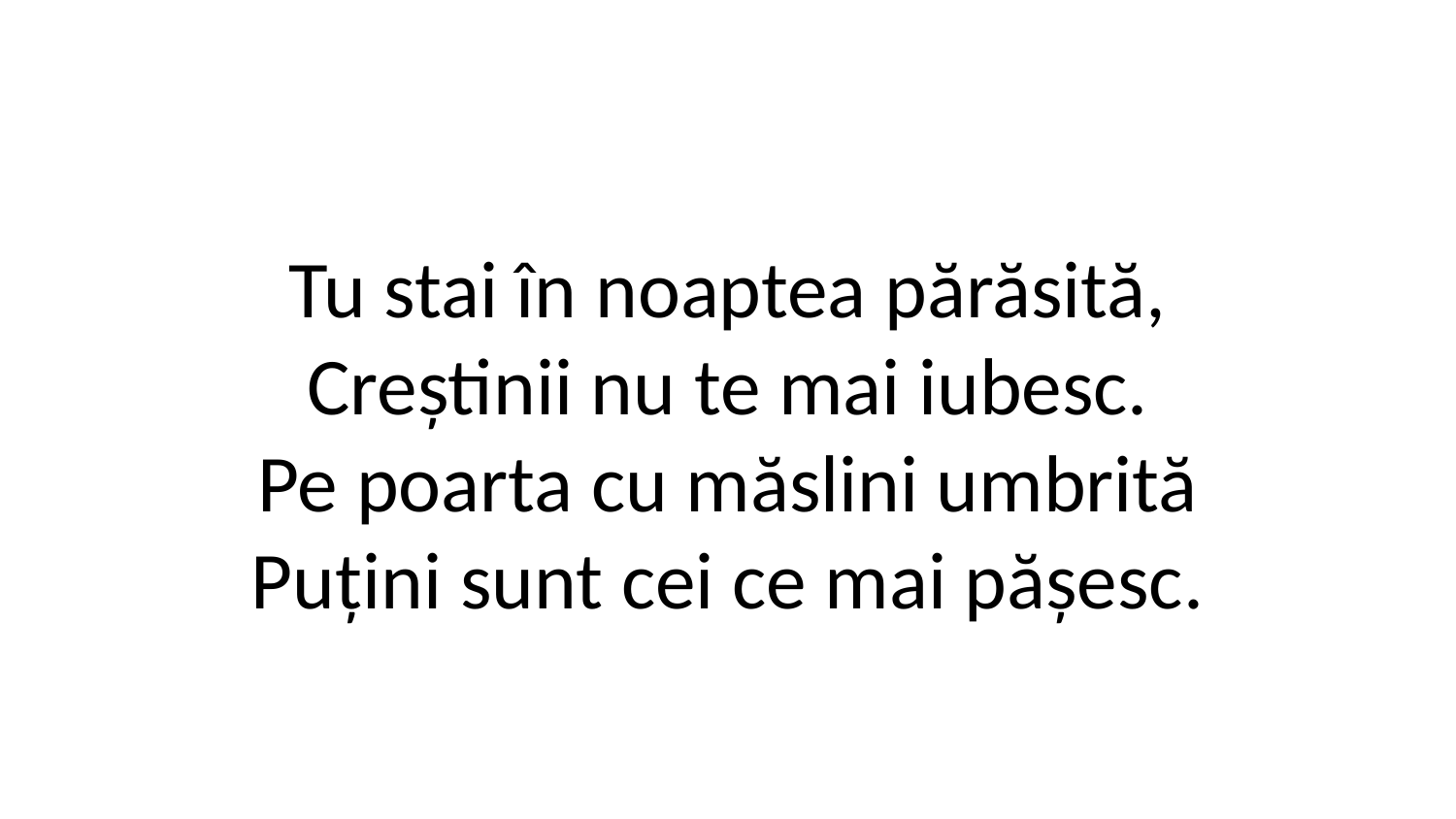

Tu stai în noaptea părăsită,
Creștinii nu te mai iubesc.
Pe poarta cu măslini umbrită
Puțini sunt cei ce mai pășesc.